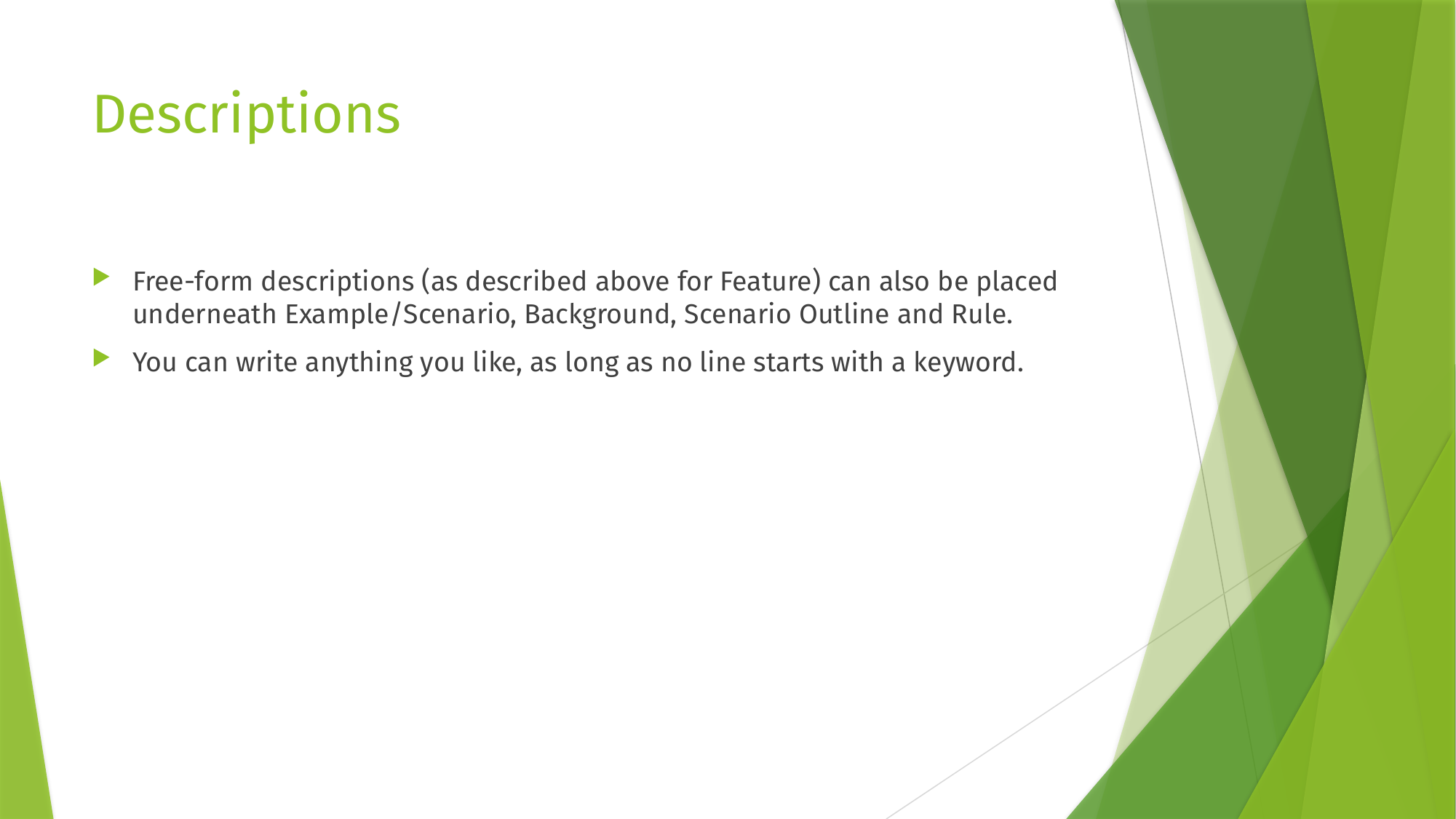

# Descriptions
Free-form descriptions (as described above for Feature) can also be placed underneath Example/Scenario, Background, Scenario Outline and Rule.
You can write anything you like, as long as no line starts with a keyword.